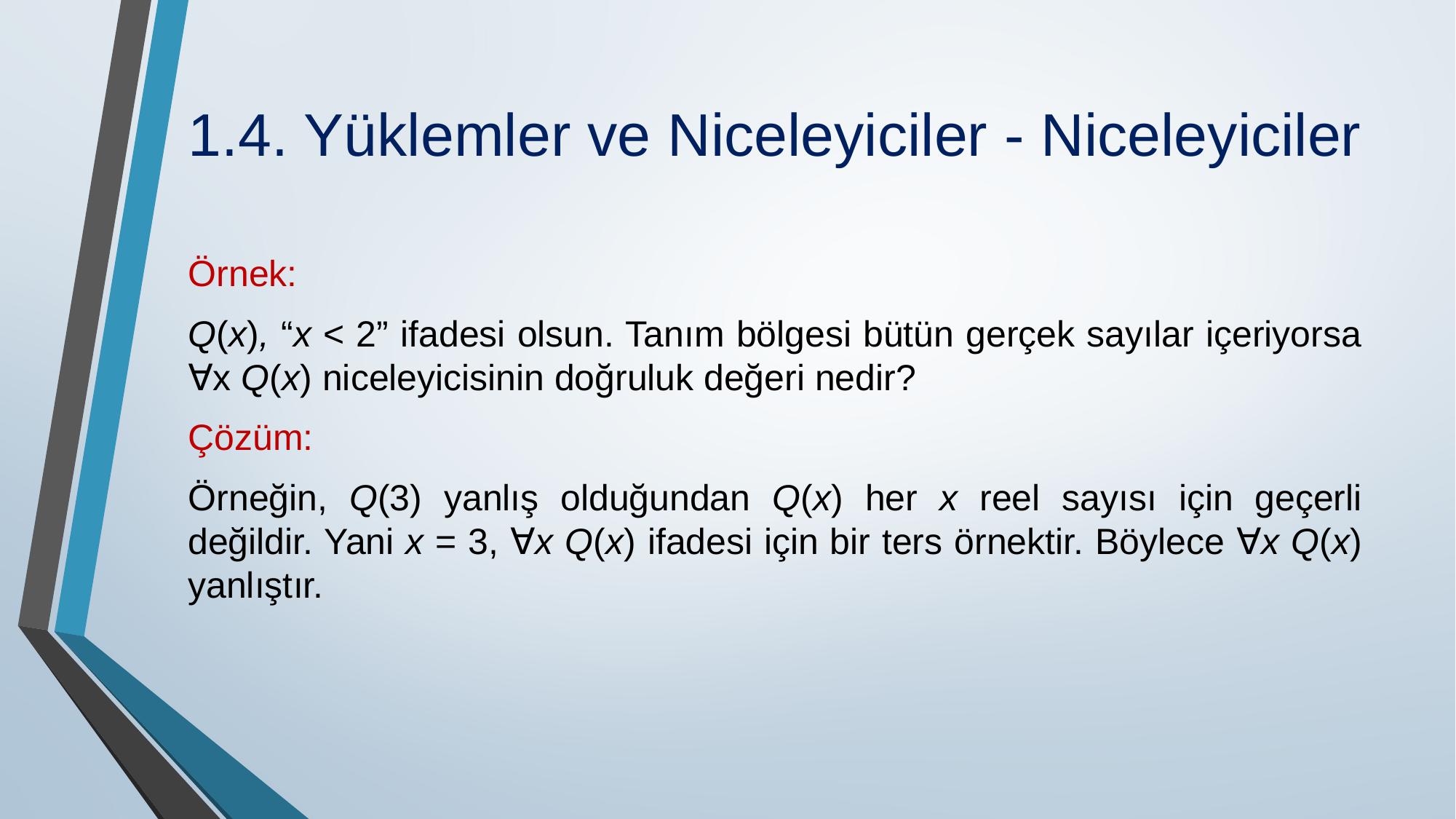

# 1.4. Yüklemler ve Niceleyiciler - Niceleyiciler
Örnek:
Q(x), “x < 2” ifadesi olsun. Tanım bölgesi bütün gerçek sayılar içeriyorsa ∀x Q(x) niceleyici­sinin doğruluk değeri nedir?
Çözüm:
Örneğin, Q(3) yanlış olduğundan Q(x) her x reel sayısı için geçerli değildir. Yani x = 3, ∀x Q(x) ifadesi için bir ters örnektir. Böylece ∀x Q(x) yanlıştır.